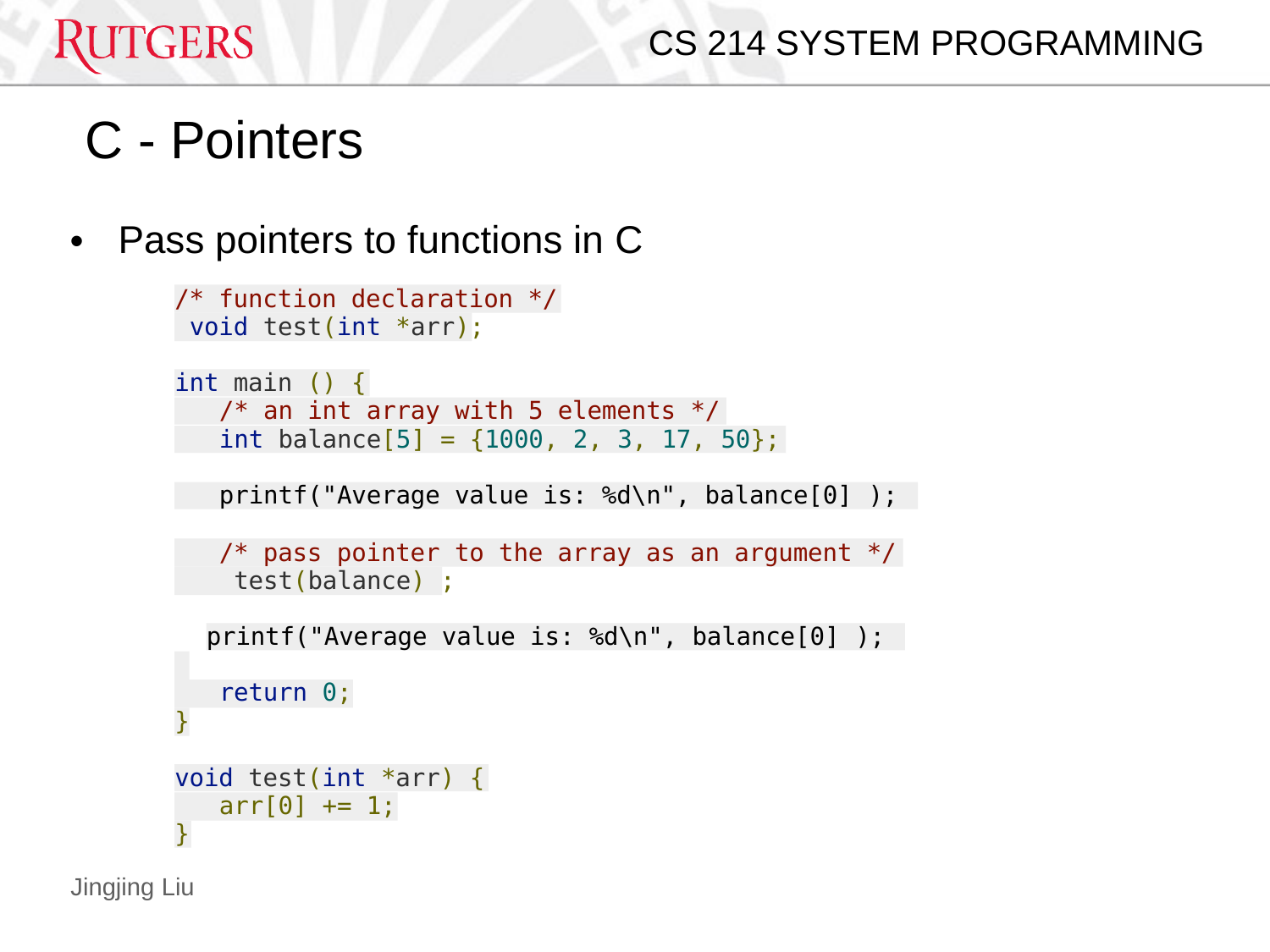

CS 214 SYSTEM PROGRAMMING
# C - Pointers
Pass pointers to functions in C
•
/* function declaration */  void test(int *arr);

int main () {
/* an int array with 5 elements */
int balance[5] = {1000, 2, 3, 17, 50};
printf("Average value is: %d\n", balance[0] );
/* pass pointer to the array as an argument */  test(balance) ;

printf("Average value is: %d\n", balance[0] );

return 0;
}

void test(int *arr) {
arr[0] += 1;

}
Jingjing Liu